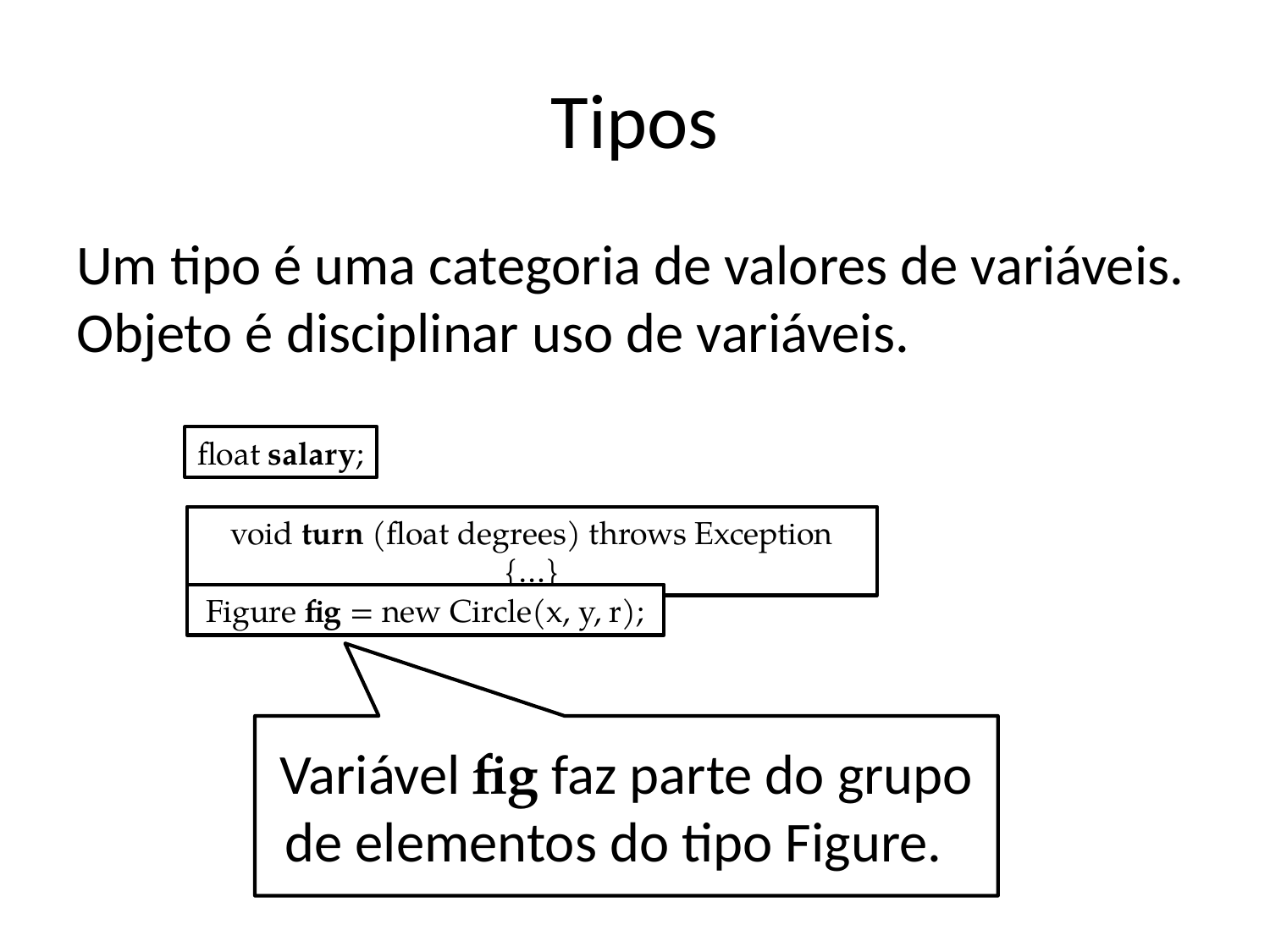

# Tipos
Um tipo é uma categoria de valores de variáveis. Objeto é disciplinar uso de variáveis.
float salary;
void turn (float degrees) throws Exception {…}
Figure fig = new Circle(x, y, r);
Variável fig faz parte do grupo de elementos do tipo Figure.